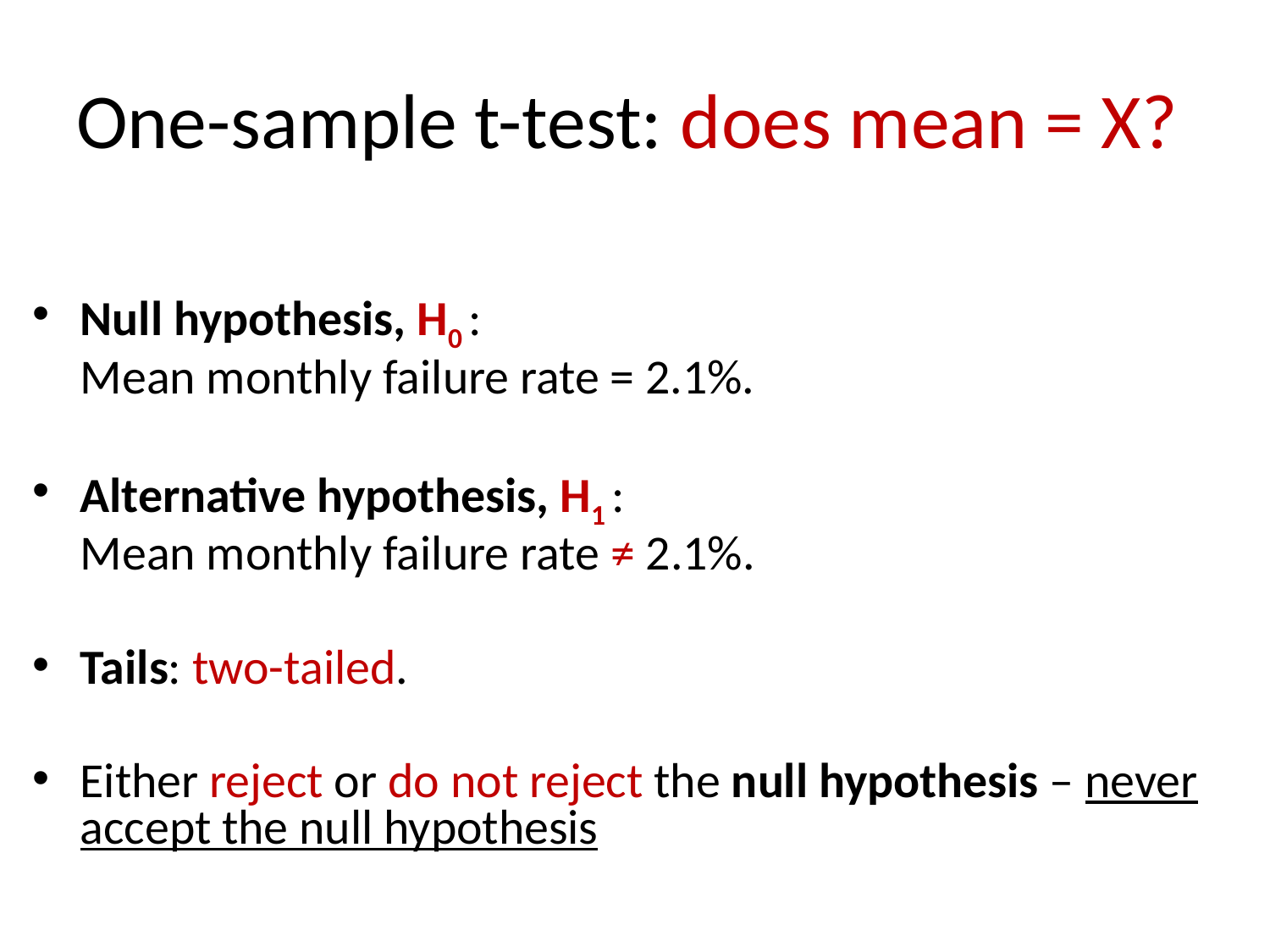

# One-sample t-test: does mean = X?

Null hypothesis, H0 :
	Mean monthly failure rate = 2.1%.

Alternative hypothesis, H1 :
	Mean monthly failure rate ≠ 2.1%.

Tails: two-tailed.

Either reject or do not reject the null hypothesis – never accept the null hypothesis